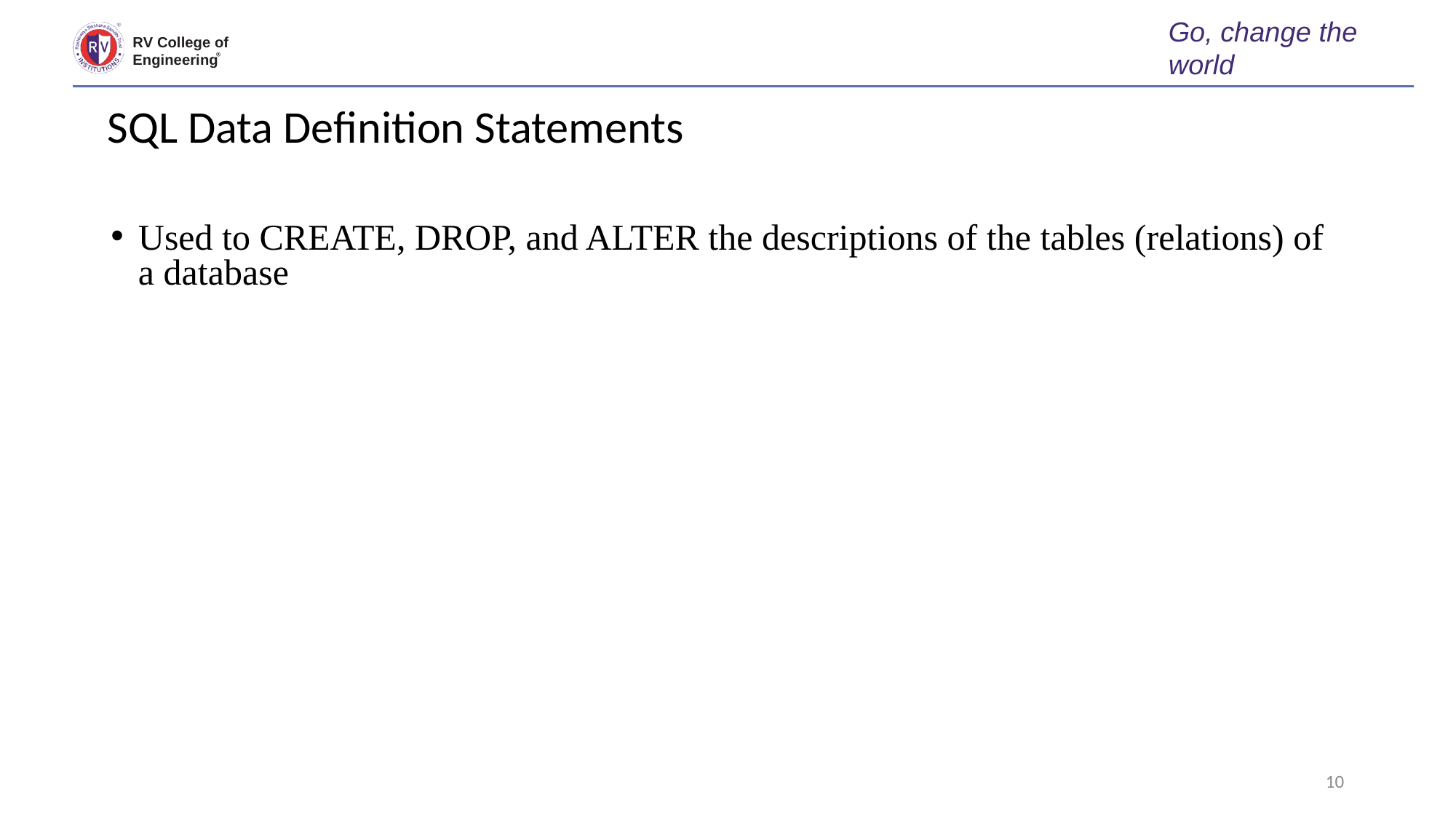

Go, change the world

RV College of
Engineering

# SQL Data Definition Statements

Used to CREATE, DROP, and ALTER the descriptions of the tables (relations) of a database

10